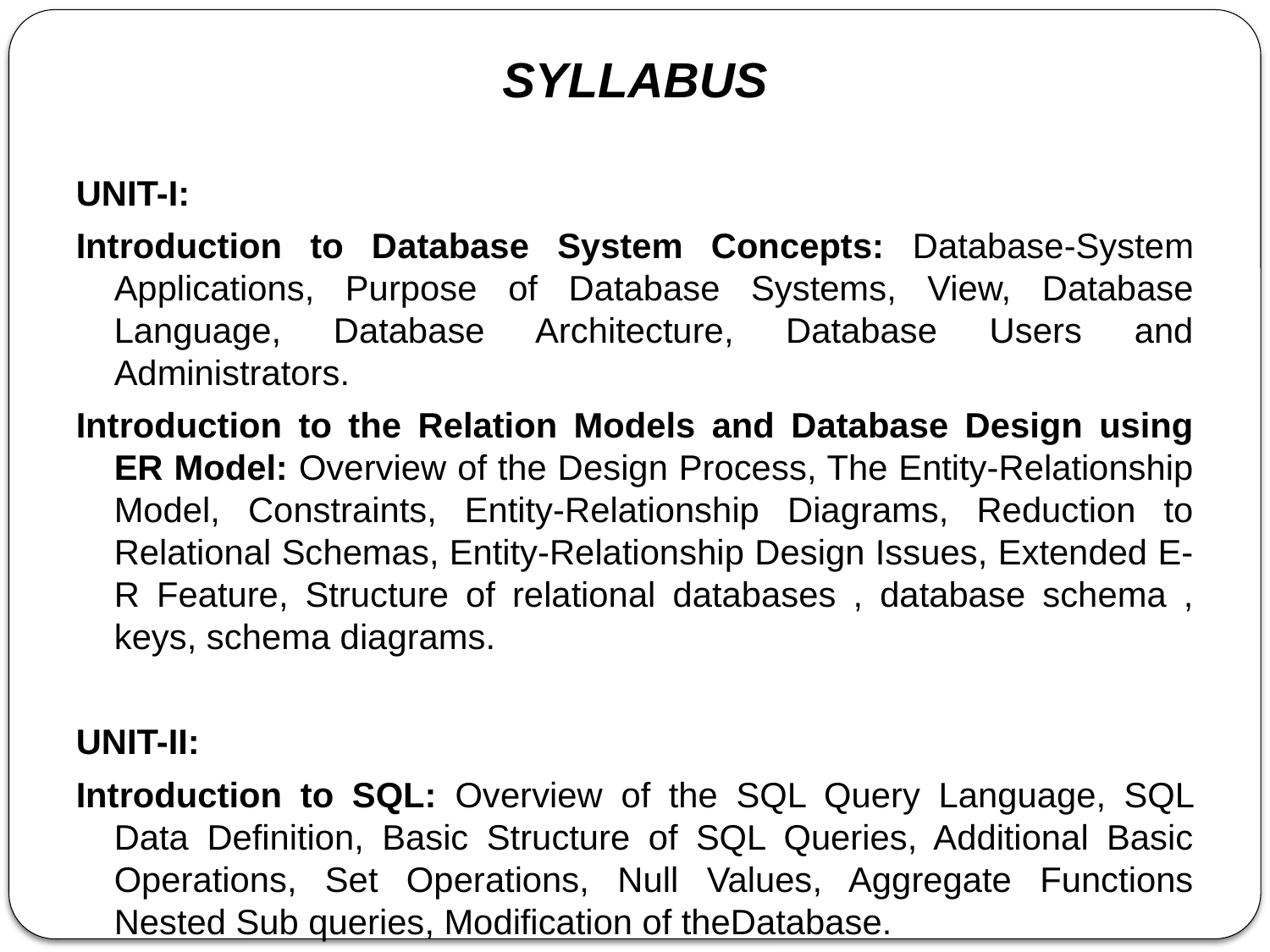

SYLLABUS

UNIT-I:
Introduction to Database System Concepts: Database-System Applications, Purpose of Database Systems, View, Database Language, Database Architecture, Database Users and Administrators.
Introduction to the Relation Models and Database Design using ER Model: Overview of the Design Process, The Entity-Relationship Model, Constraints, Entity-Relationship Diagrams, Reduction to Relational Schemas, Entity-Relationship Design Issues, Extended E-R Feature, Structure of relational databases , database schema , keys, schema diagrams.

UNIT-II:
Introduction to SQL: Overview of the SQL Query Language, SQL Data Definition, Basic Structure of SQL Queries, Additional Basic Operations, Set Operations, Null Values, Aggregate Functions Nested Sub queries, Modification of theDatabase.